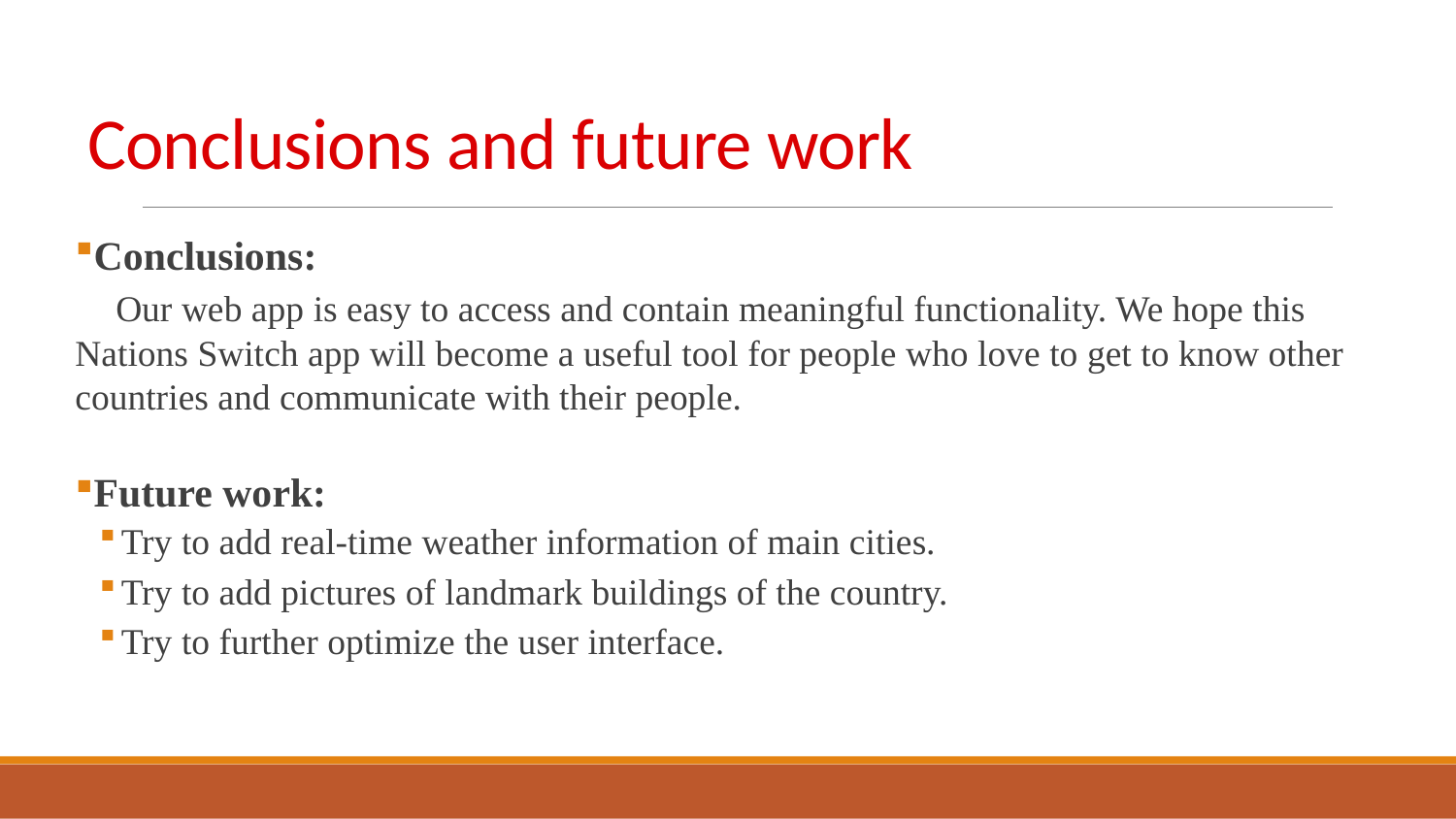

# Conclusions and future work
Conclusions:
    Our web app is easy to access and contain meaningful functionality. We hope this Nations Switch app will become a useful tool for people who love to get to know other countries and communicate with their people.

Future work:
Try to add real-time weather information of main cities.
Try to add pictures of landmark buildings of the country.
Try to further optimize the user interface.